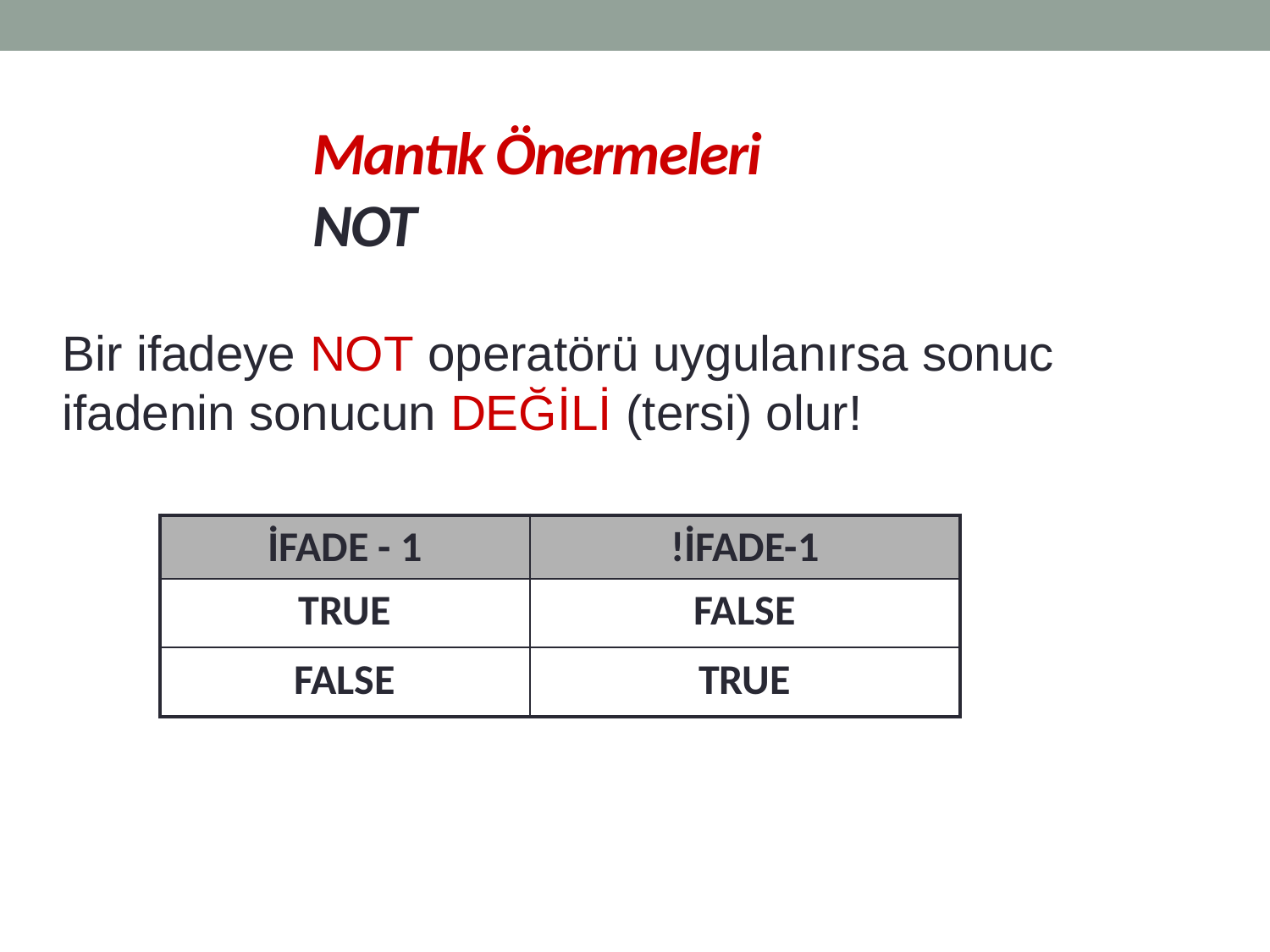

# Mantık Önermeleri NOT
Bir ifadeye NOT operatörü uygulanırsa sonuc  ifadenin sonucun DEĞİLİ (tersi) olur!
| İFADE - 1 | !İFADE-1 |
| --- | --- |
| TRUE | FALSE |
| FALSE | TRUE |